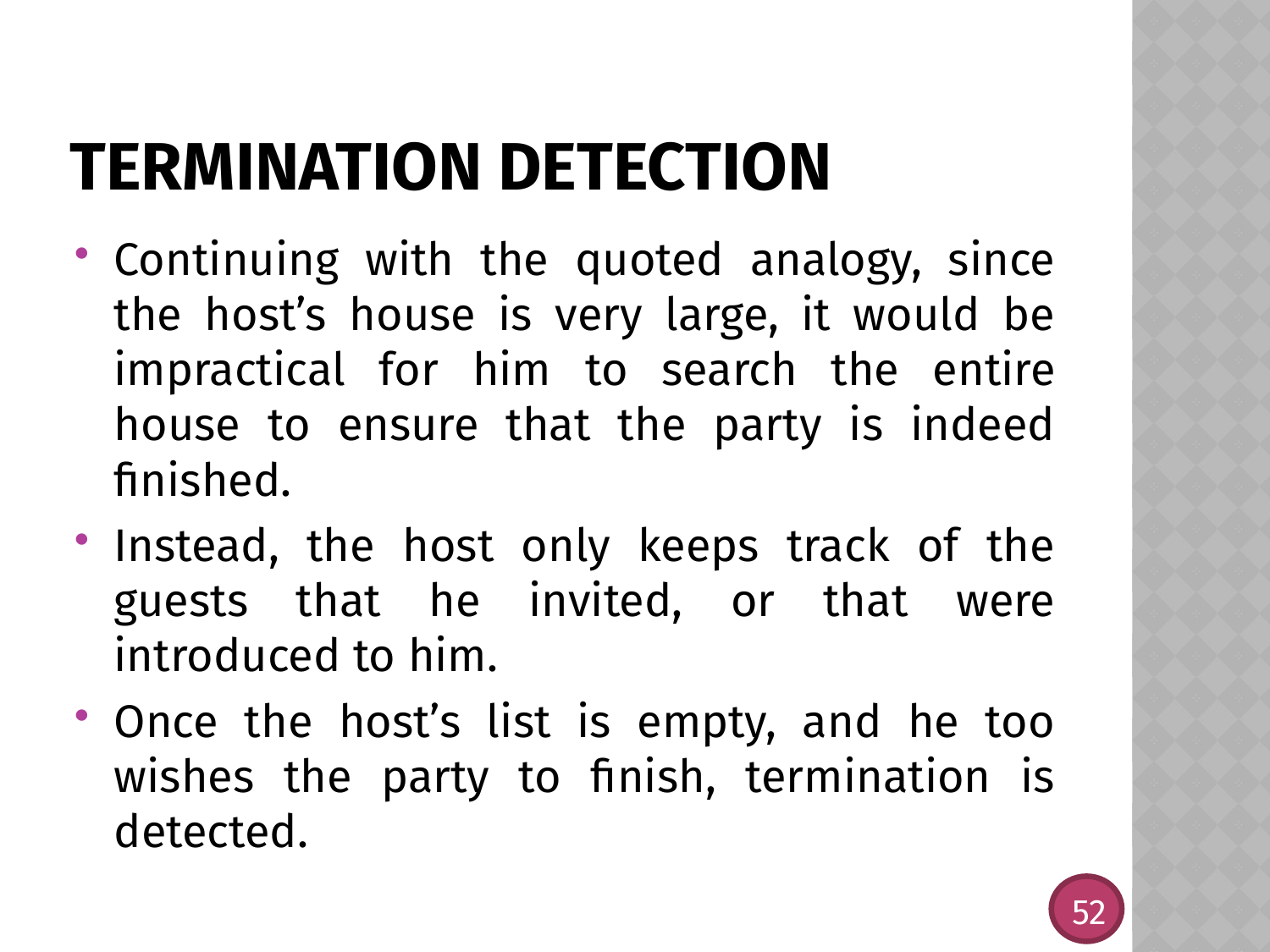

# Termination Detection
Continuing with the quoted analogy, since the host’s house is very large, it would be impractical for him to search the entire house to ensure that the party is indeed finished.
Instead, the host only keeps track of the guests that he invited, or that were introduced to him.
Once the host’s list is empty, and he too wishes the party to finish, termination is detected.

52